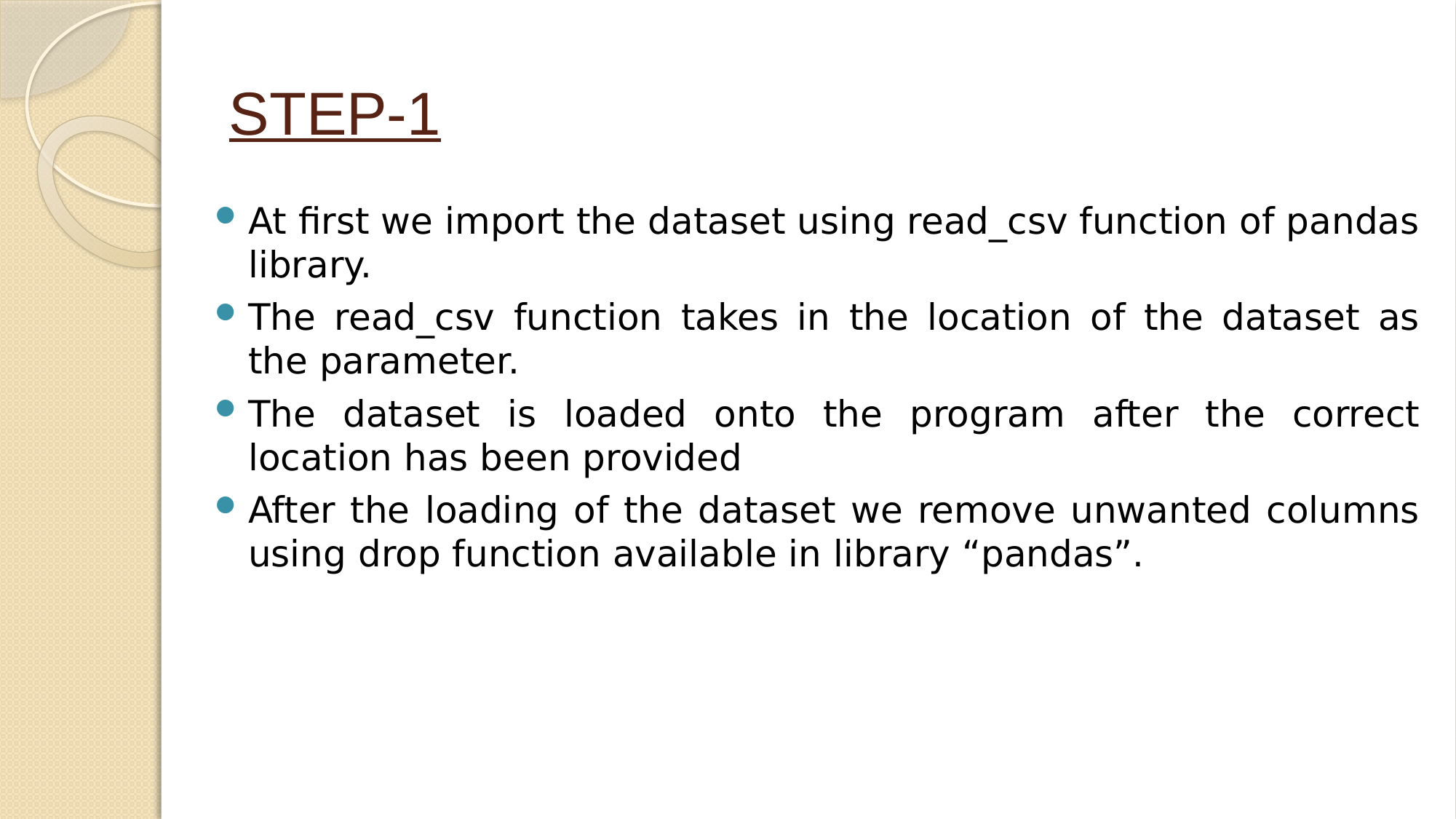

# STEP-1
At first we import the dataset using read_csv function of pandas library.
The read_csv function takes in the location of the dataset as the parameter.
The dataset is loaded onto the program after the correct location has been provided
After the loading of the dataset we remove unwanted columns using drop function available in library “pandas”.